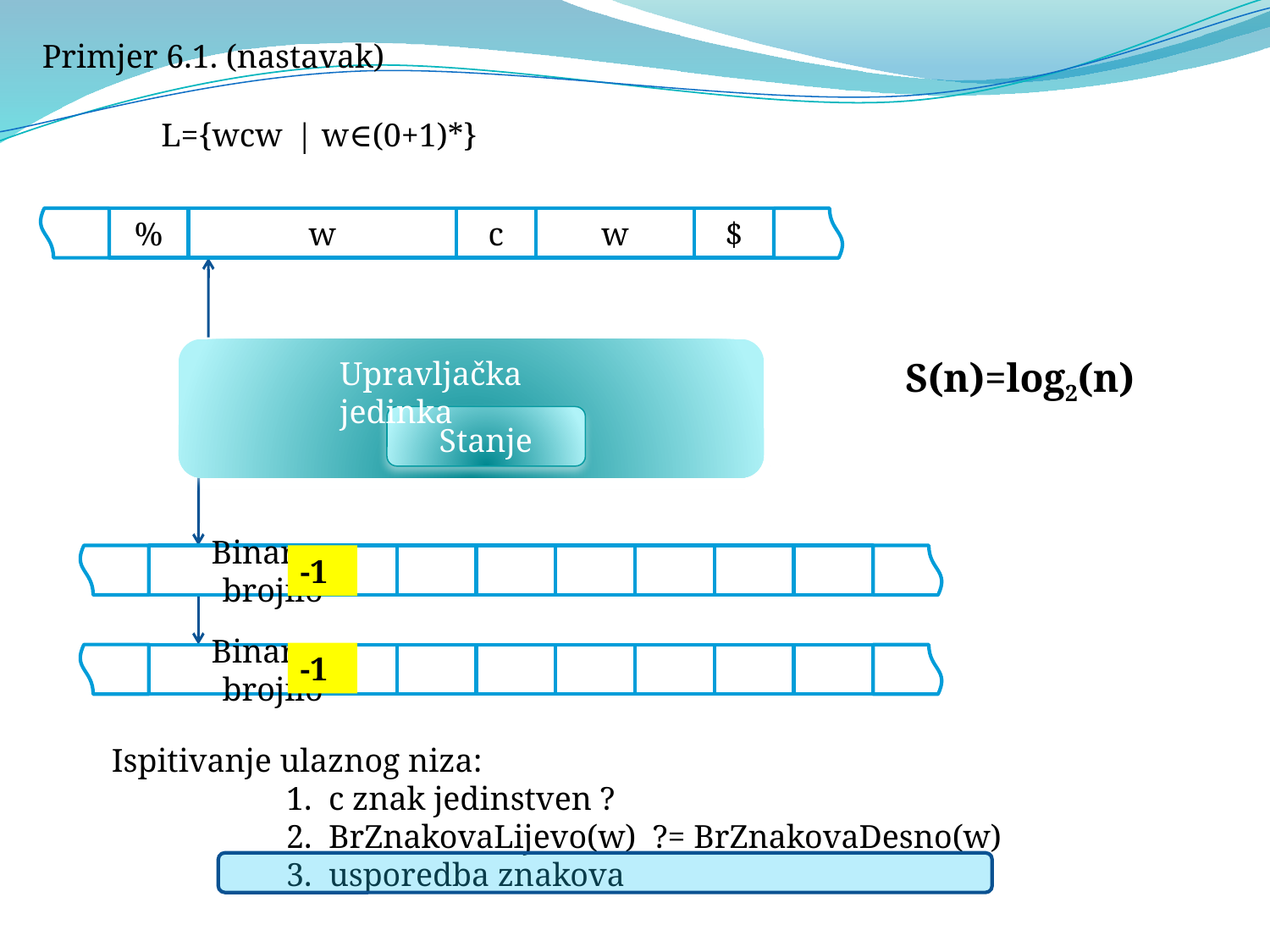

Primjer 6.1. (nastavak)
L={wcw  | w∈(0+1)*}

%
w
c
w
$

Upravljačka jedinka
S(n)=log2(n)

Stanje

-1

Binarno brojilo

-1

Binarno brojilo

Ispitivanje ulaznog niza:
		1.  c znak jedinstven ?
		2.  BrZnakovaLijevo(w)  ?= BrZnakovaDesno(w)
		3.  usporedba znakova